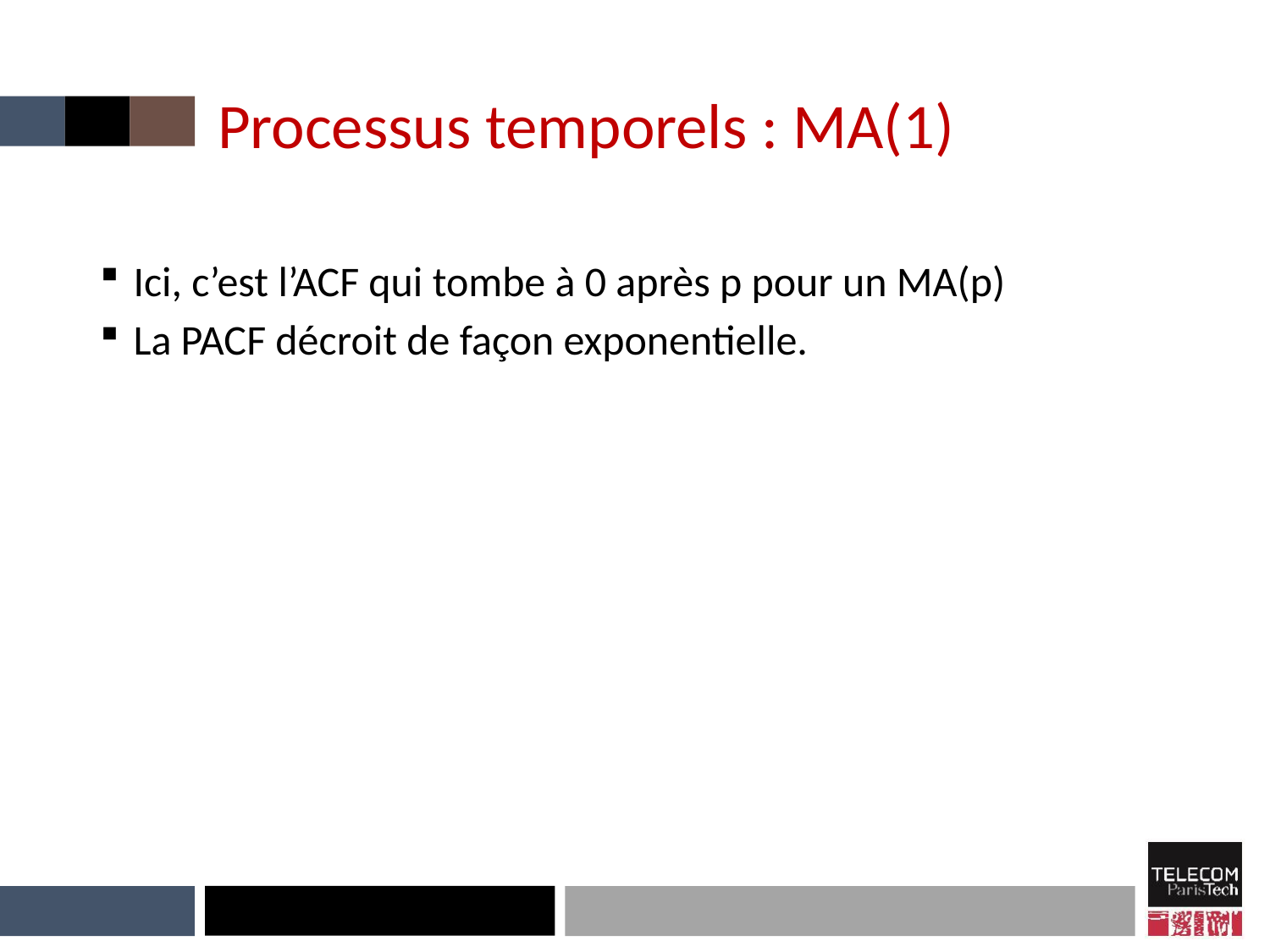

# Processus temporels : MA(1)
 Ici, c’est l’ACF qui tombe à 0 après p pour un MA(p)
 La PACF décroit de façon exponentielle.